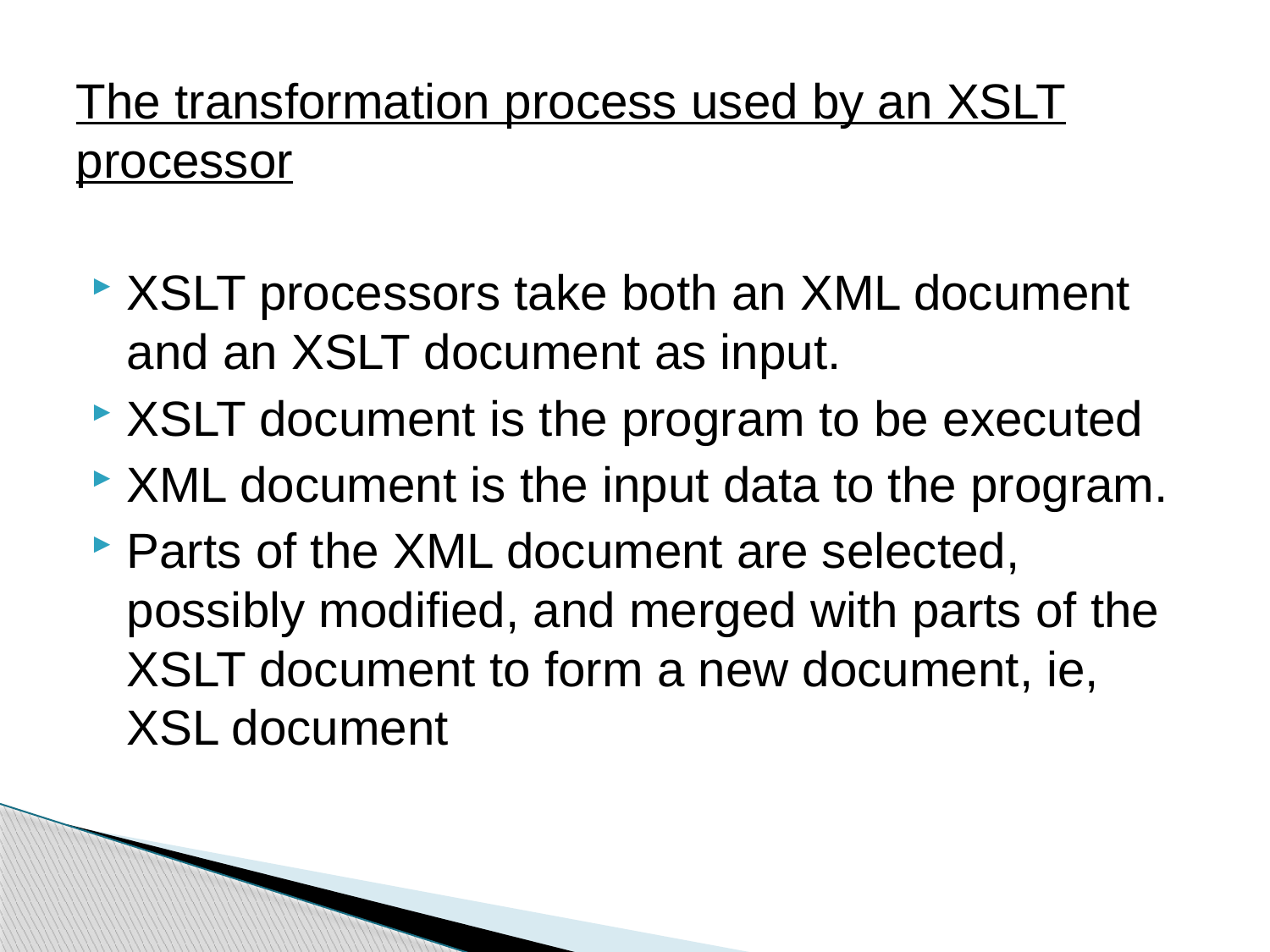

The transformation process used by an XSLT processor

XSLT processors take both an XML document and an XSLT document as input.
XSLT document is the program to be executed
XML document is the input data to the program.
Parts of the XML document are selected, possibly modified, and merged with parts of the XSLT document to form a new document, ie, XSL document